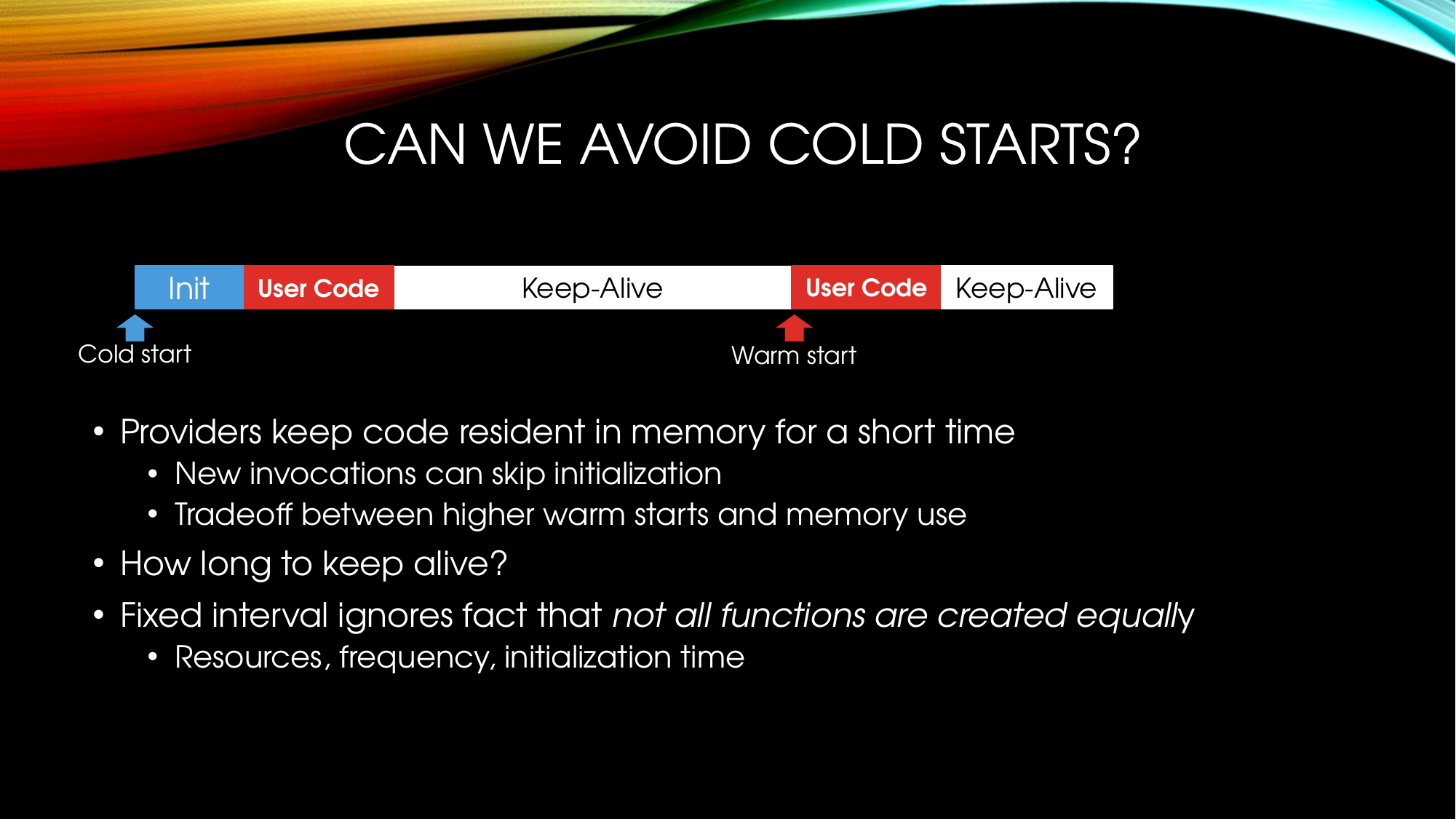

# Can we avoid Cold starts?
User Code
Keep-Alive

Warm start​
User Code
Init

Cold start​
Keep-Alive
Providers keep code resident in memory for a short time
New invocations can skip initialization
Tradeoff between higher warm starts and memory use
How long to keep alive?
Fixed interval ignores fact that not all functions are created equally
Resources, frequency, initialization time